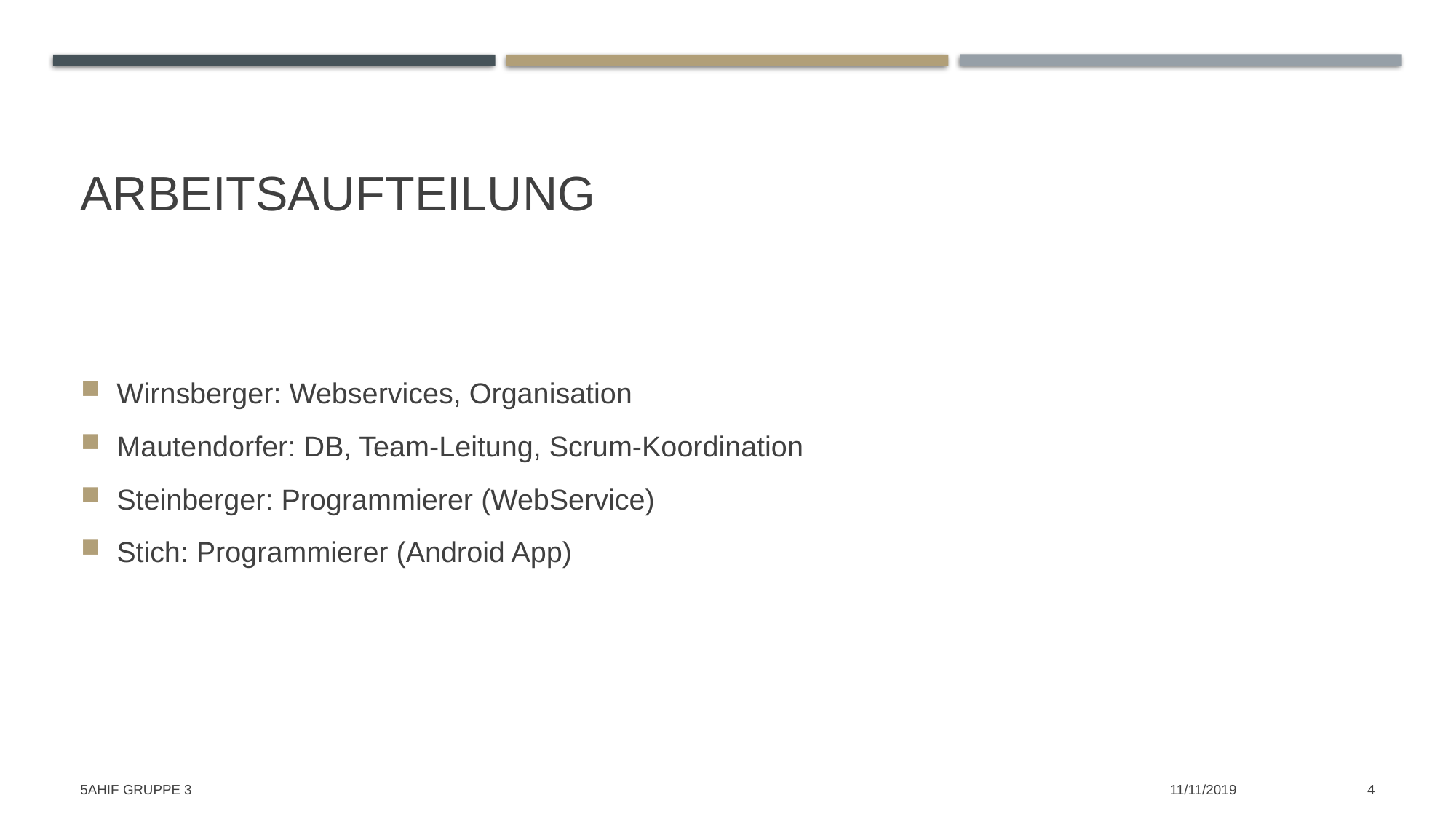

# Arbeitsaufteilung
Wirnsberger: Webservices, Organisation
Mautendorfer: DB, Team-Leitung, Scrum-Koordination
Steinberger: Programmierer (WebService)
Stich: Programmierer (Android App)

5AHIF 		Gruppe 3
11/11/2019
4